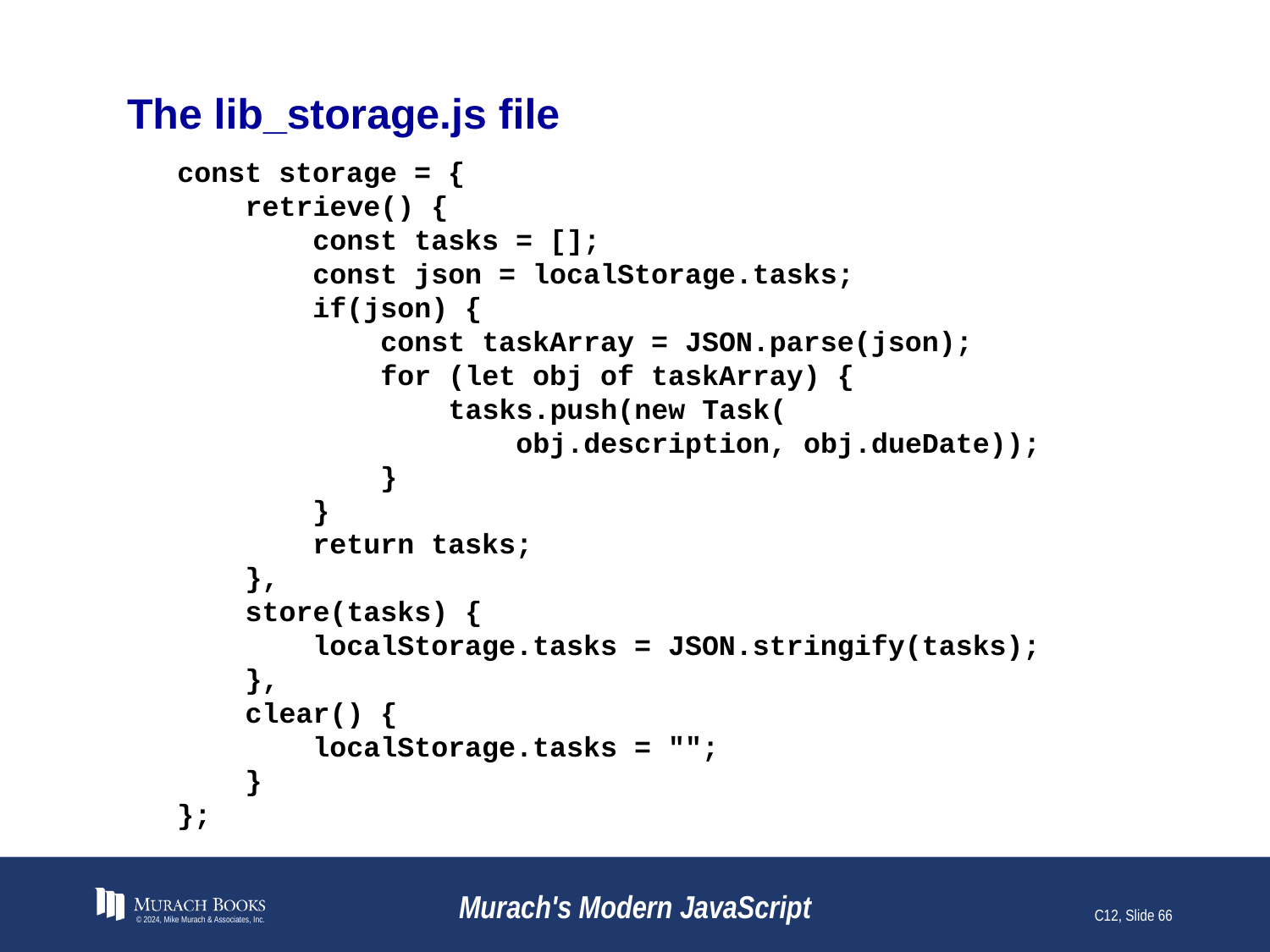

# The lib_storage.js file
const storage = {
    retrieve() {
        const tasks = [];
        const json = localStorage.tasks;
        if(json) {
            const taskArray = JSON.parse(json);
            for (let obj of taskArray) {
                tasks.push(new Task(
                    obj.description, obj.dueDate));
            }
        }
        return tasks;
    },
    store(tasks) {
        localStorage.tasks = JSON.stringify(tasks);
    },
    clear() {
        localStorage.tasks = "";
    }
};

© 2024, Mike Murach & Associates, Inc.
Murach's Modern JavaScript

C12, Slide 66